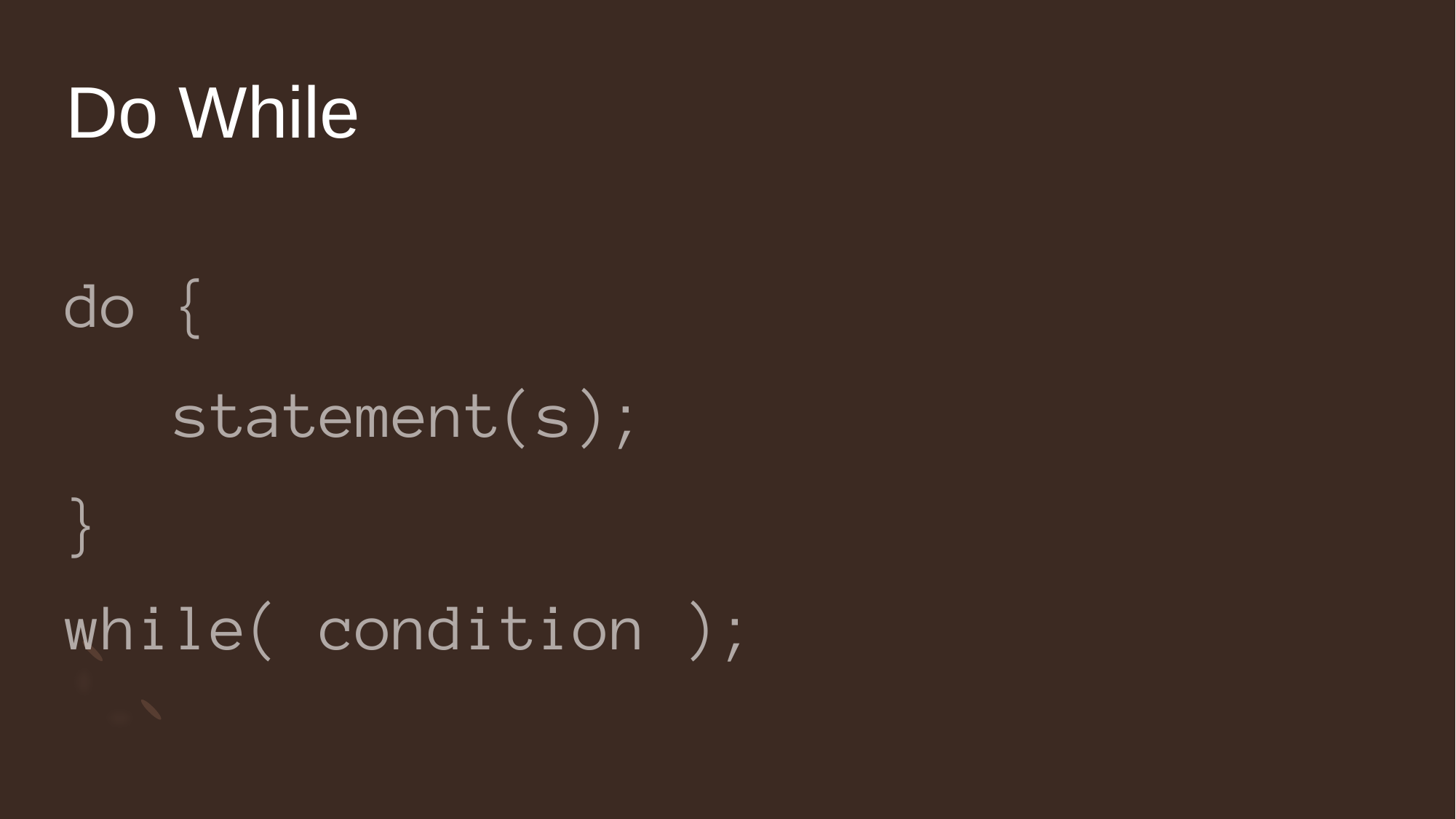

# Do While
do {
   statement(s);
}
while( condition );